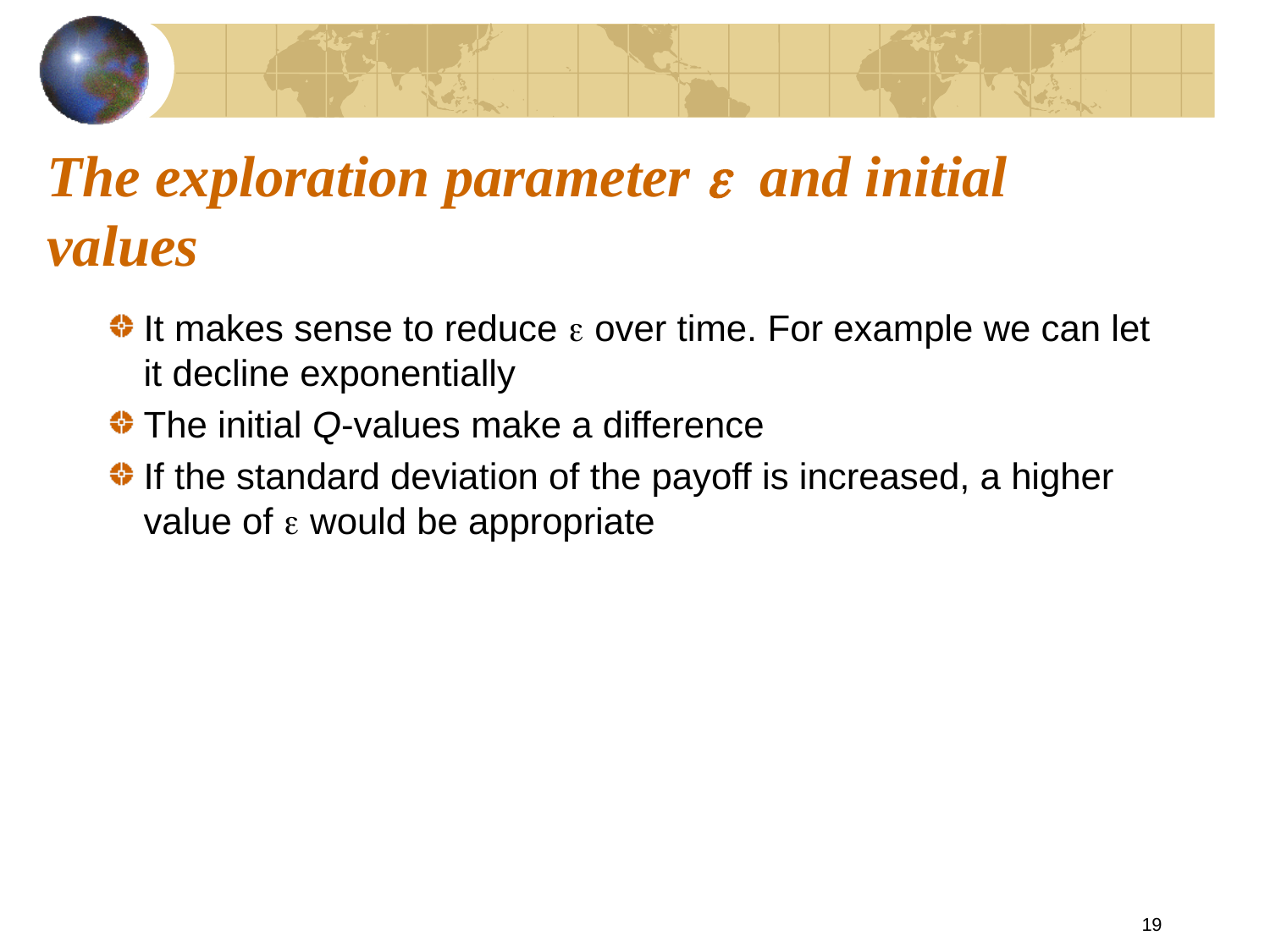

# The exploration parameter ε and initial values
It makes sense to reduce ε over time. For example we can let it decline exponentially
The initial Q-values make a difference
If the standard deviation of the payoff is increased, a higher value of ε would be appropriate

19